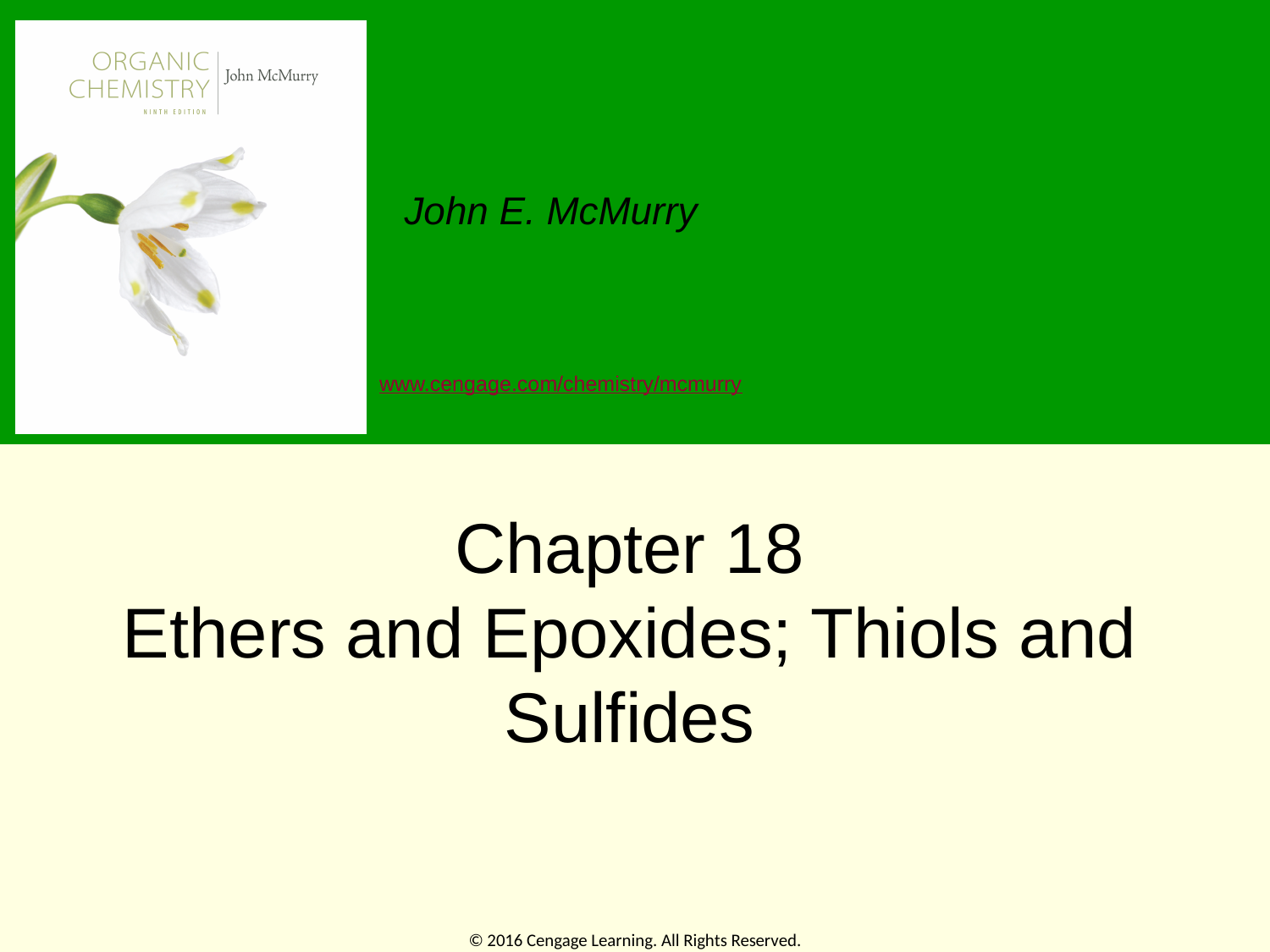

# Chapter 18 Ethers and Epoxides; Thiols and Sulfides